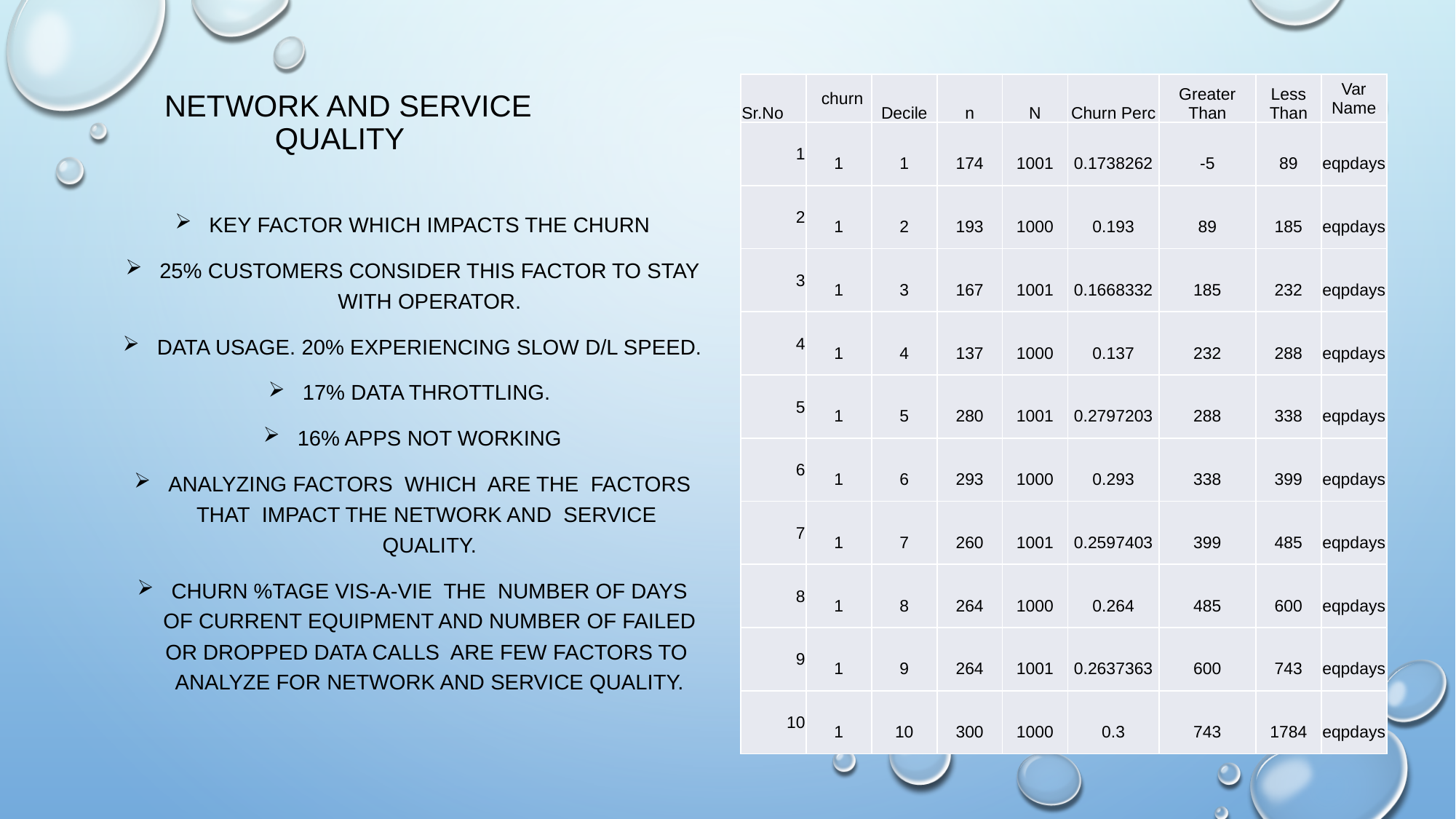

# Network and Service Quality
| Sr.No | churn | Decile | n | N | Churn Perc | Greater Than | Less Than | Var Name |
| --- | --- | --- | --- | --- | --- | --- | --- | --- |
| 1 | 1 | 1 | 174 | 1001 | 0.1738262 | -5 | 89 | eqpdays |
| 2 | 1 | 2 | 193 | 1000 | 0.193 | 89 | 185 | eqpdays |
| 3 | 1 | 3 | 167 | 1001 | 0.1668332 | 185 | 232 | eqpdays |
| 4 | 1 | 4 | 137 | 1000 | 0.137 | 232 | 288 | eqpdays |
| 5 | 1 | 5 | 280 | 1001 | 0.2797203 | 288 | 338 | eqpdays |
| 6 | 1 | 6 | 293 | 1000 | 0.293 | 338 | 399 | eqpdays |
| 7 | 1 | 7 | 260 | 1001 | 0.2597403 | 399 | 485 | eqpdays |
| 8 | 1 | 8 | 264 | 1000 | 0.264 | 485 | 600 | eqpdays |
| 9 | 1 | 9 | 264 | 1001 | 0.2637363 | 600 | 743 | eqpdays |
| 10 | 1 | 10 | 300 | 1000 | 0.3 | 743 | 1784 | eqpdays |
Key Factor which Impacts the Churn
25% customers consider this factor to stay with Operator.
Data Usage. 20% experiencing slow D/L speed.
17% Data Throttling.
16% Apps not working
Analyzing factors  which  are the  factors that  impact the Network and  Service  Quality.
Churn %tage vis-a-vie  the  number of days of current Equipment and number of failed or dropped data calls  are few factors to  analyze for network and service quality.